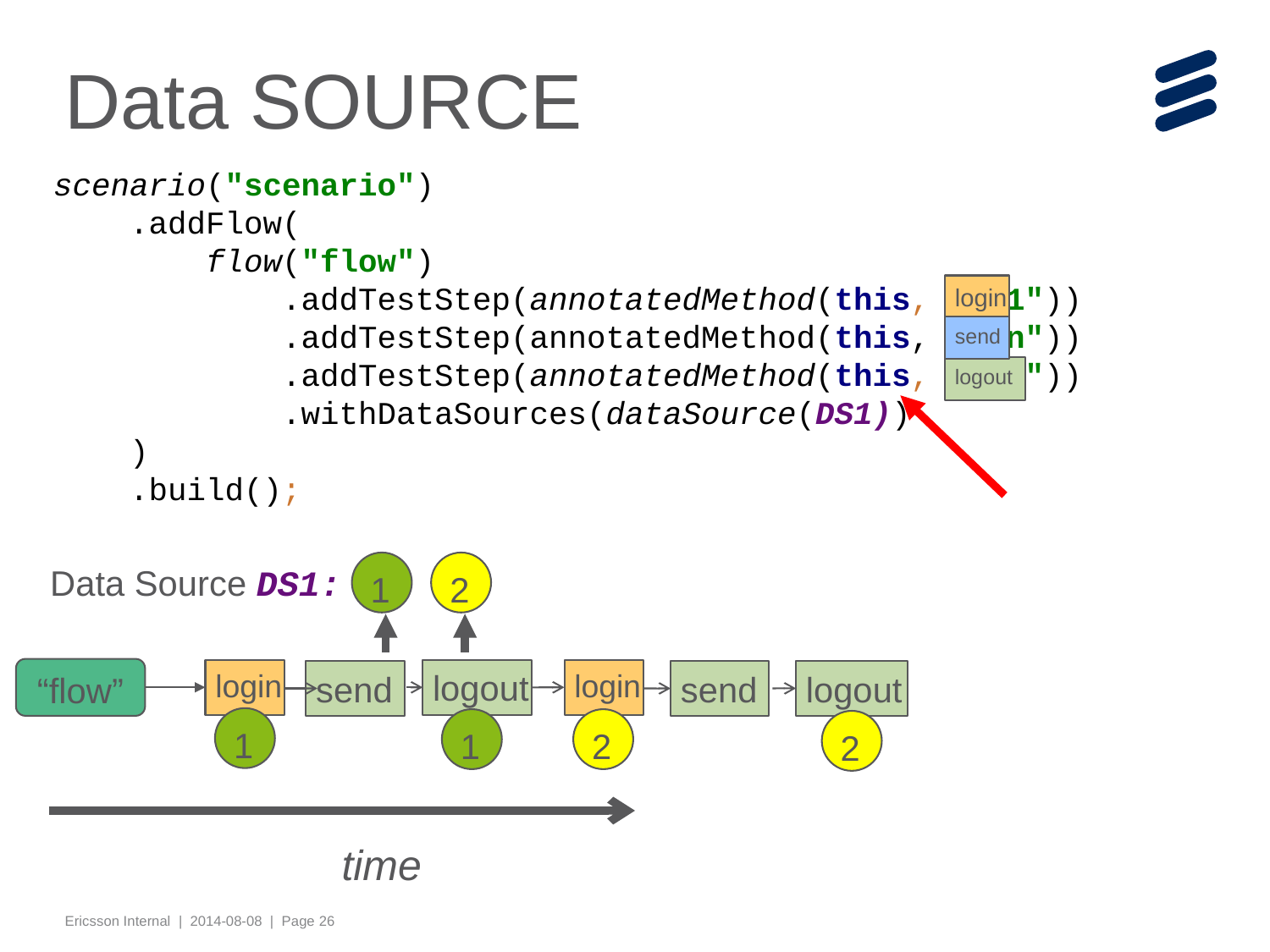

# Data SOURCE
scenario("scenario")
    .addFlow(
        flow("flow")
            .addTestStep(annotatedMethod(this, "TS1"))
            .addTestStep(annotatedMethod(this, "sen"))
            .addTestStep(annotatedMethod(this, "TS2"))
            .withDataSources(dataSource(DS1))
    )
    .build();
login
send
logout
1
2
Data Source DS1:
“flow”

login
logout

login
send

logout

send

1
1
2
2
time